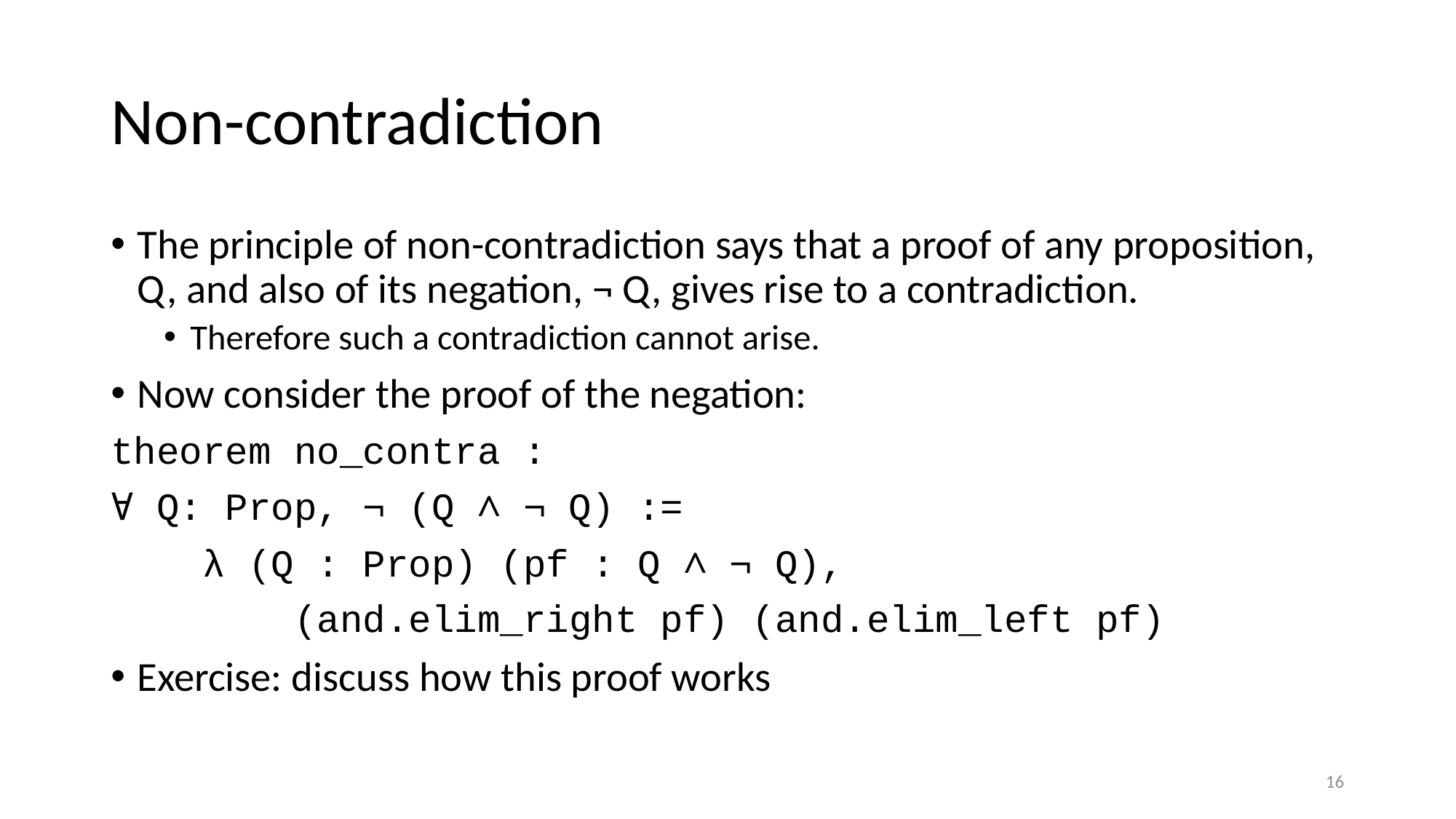

# Non-contradiction
The principle of non-contradiction says that a proof of any proposition, Q, and also of its negation, ¬ Q, gives rise to a contradiction.
Therefore such a contradiction cannot arise.
Now consider the proof of the negation:
theorem no_contra :
∀ Q: Prop, ¬ (Q ∧ ¬ Q) :=
    λ (Q : Prop) (pf : Q ∧ ¬ Q),
        (and.elim_right pf) (and.elim_left pf)
Exercise: discuss how this proof works
16